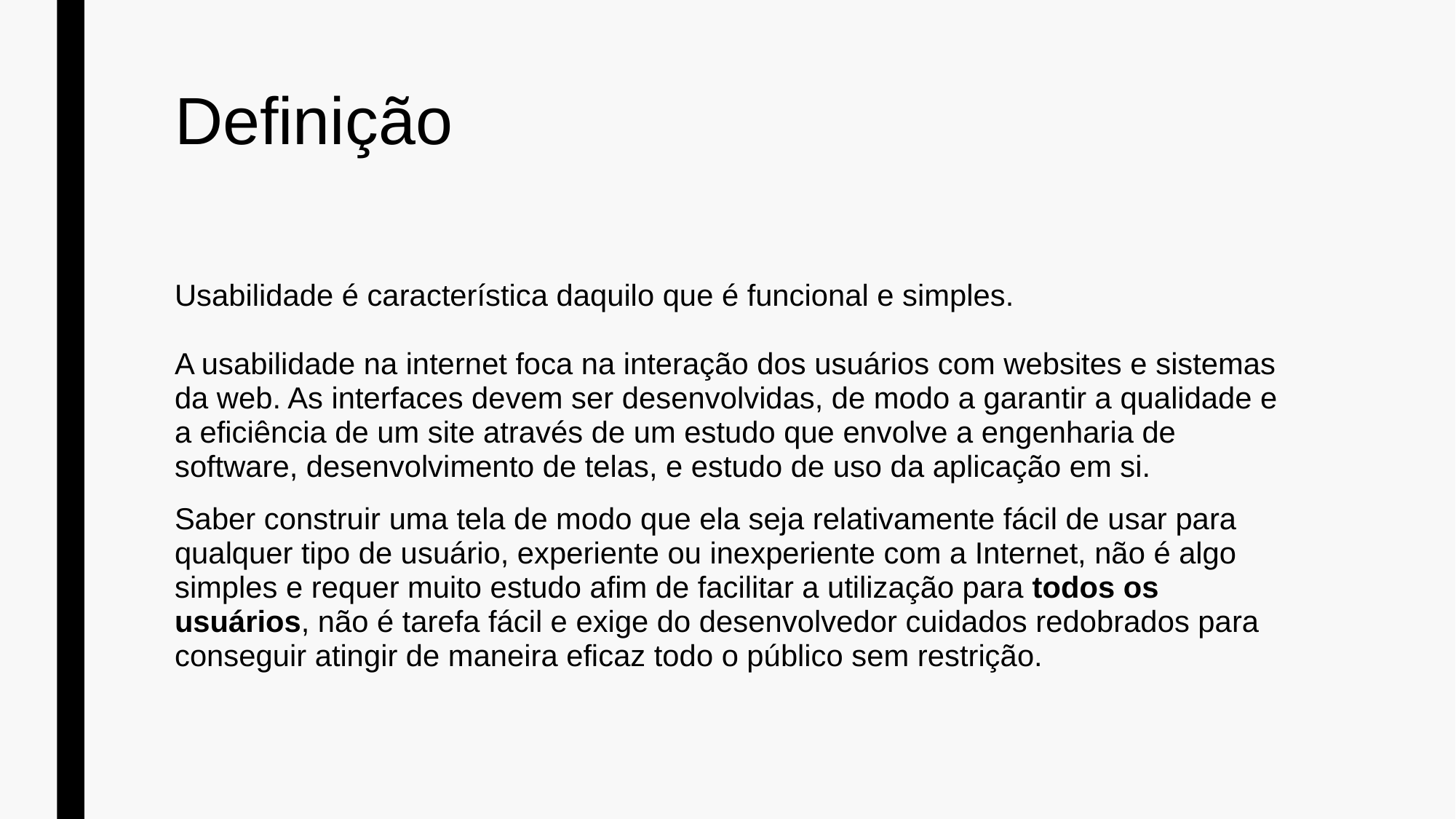

# Definição
Usabilidade é característica daquilo que é funcional e simples.
A usabilidade na internet foca na interação dos usuários com websites e sistemas da web. As interfaces devem ser desenvolvidas, de modo a garantir a qualidade e a eficiência de um site através de um estudo que envolve a engenharia de software, desenvolvimento de telas, e estudo de uso da aplicação em si.
Saber construir uma tela de modo que ela seja relativamente fácil de usar para qualquer tipo de usuário, experiente ou inexperiente com a Internet, não é algo simples e requer muito estudo afim de facilitar a utilização para todos os usuários, não é tarefa fácil e exige do desenvolvedor cuidados redobrados para conseguir atingir de maneira eficaz todo o público sem restrição.